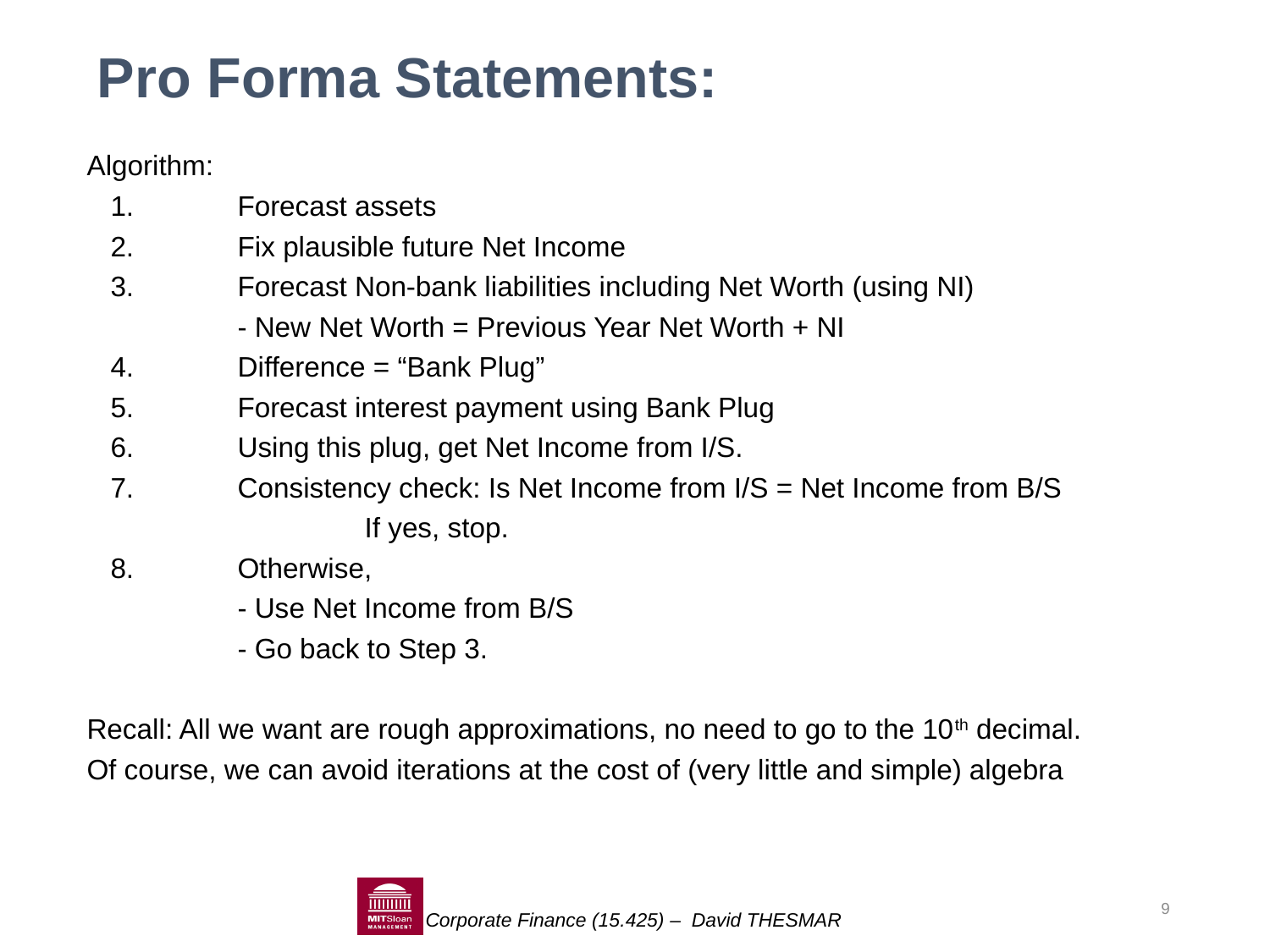

# Pro Forma Statements:
Algorithm:
	1.	Forecast assets
	2. 	Fix plausible future Net Income
	3. 	Forecast Non-bank liabilities including Net Worth (using NI)
		- New Net Worth = Previous Year Net Worth + NI
	4. 	Difference = “Bank Plug”
	5.	Forecast interest payment using Bank Plug
	6. 	Using this plug, get Net Income from I/S.
	7.	Consistency check: Is Net Income from I/S = Net Income from B/S
			If yes, stop.
	8. 	Otherwise,
		- Use Net Income from B/S
		- Go back to Step 3.

Recall: All we want are rough approximations, no need to go to the 10th decimal.
Of course, we can avoid iterations at the cost of (very little and simple) algebra
9